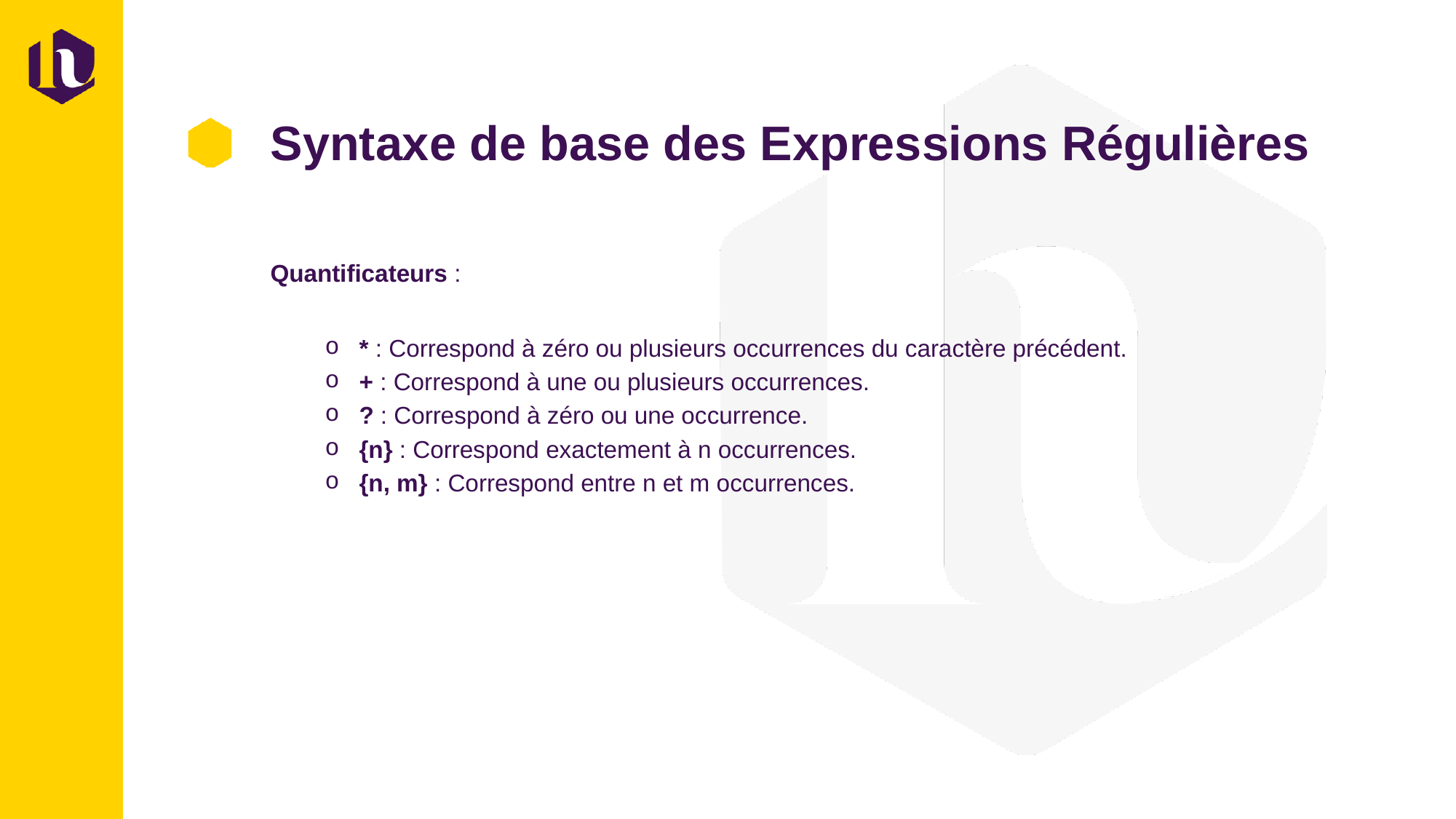

# Syntaxe de base des Expressions Régulières
Quantificateurs :

* : Correspond à zéro ou plusieurs occurrences du caractère précédent.
+ : Correspond à une ou plusieurs occurrences.
? : Correspond à zéro ou une occurrence.
{n} : Correspond exactement à n occurrences.
{n, m} : Correspond entre n et m occurrences.